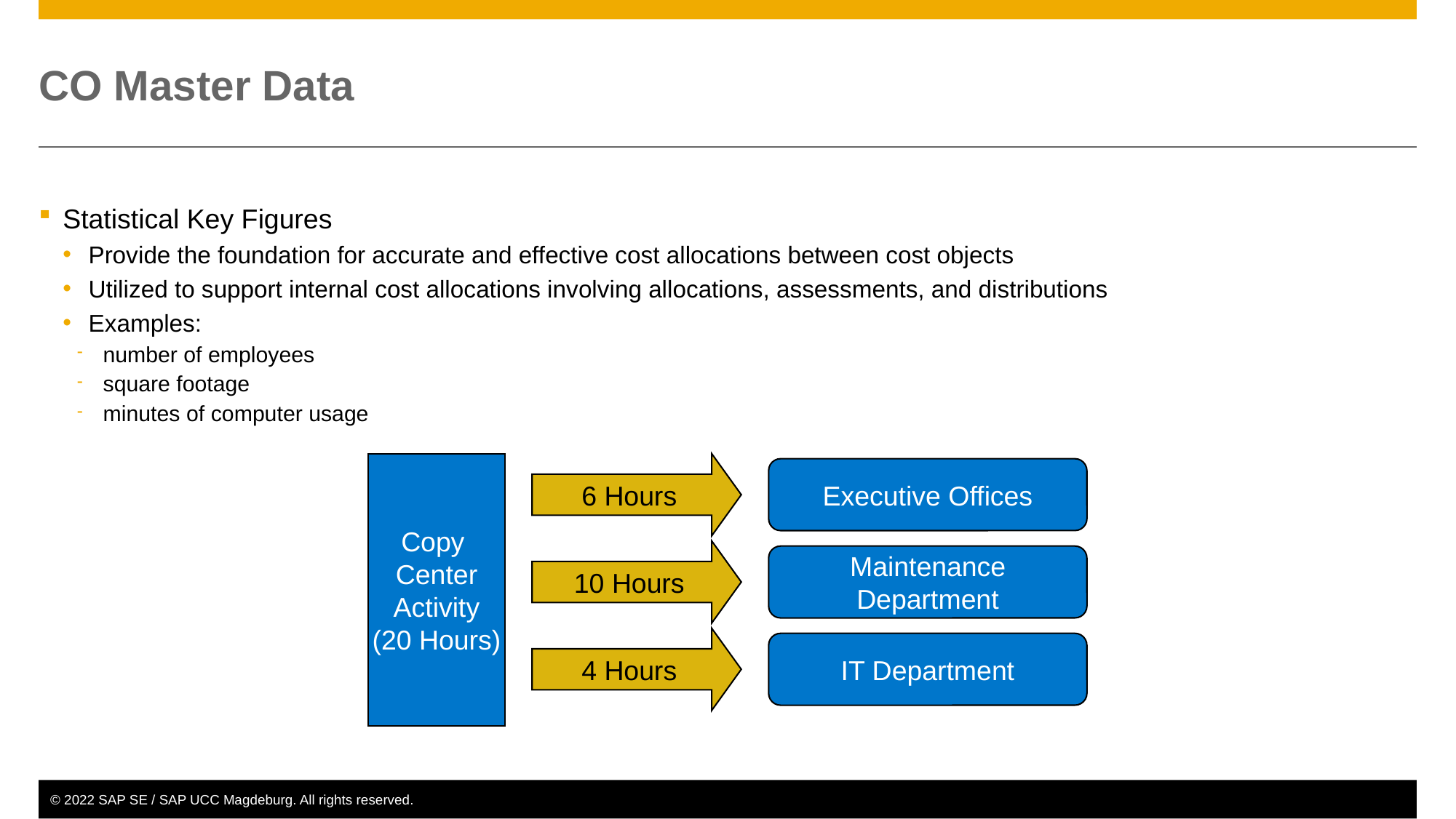

# CO Master Data
Statistical Key Figures
Provide the foundation for accurate and effective cost allocations between cost objects
Utilized to support internal cost allocations involving allocations, assessments, and distributions
Examples:
number of employees
square footage
minutes of computer usage
Copy
Center
Activity
(20 Hours)
6 Hours
Executive Offices
10 Hours
Maintenance
Department
4 Hours
IT Department